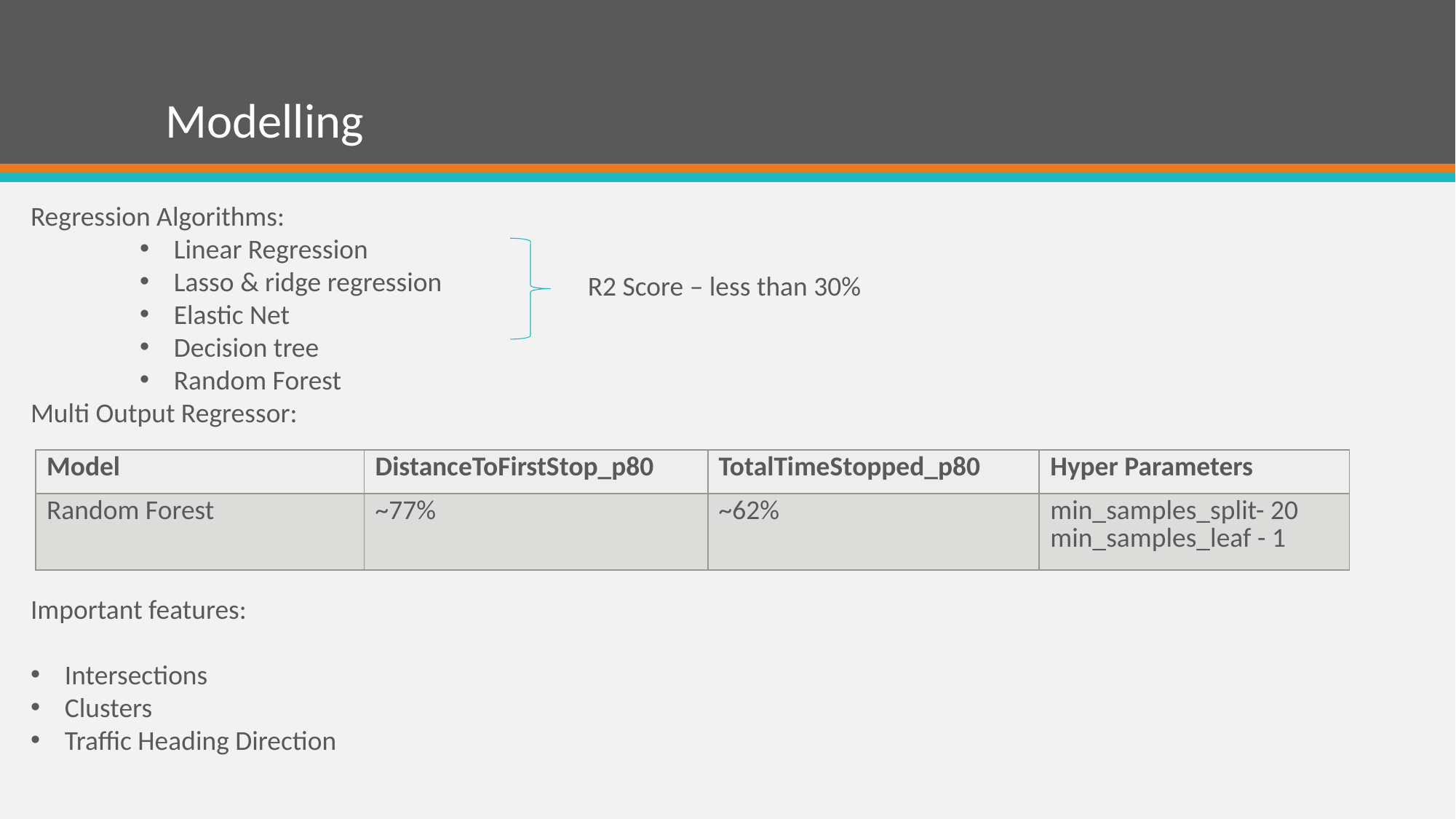

# Modelling
Regression Algorithms:
Linear Regression
Lasso & ridge regression
Elastic Net
Decision tree
Random Forest
Multi Output Regressor:

Important features:

Intersections
Clusters
Traffic Heading Direction

R2 Score – less than 30%
| Model | DistanceToFirstStop\_p80 | TotalTimeStopped\_p80 | Hyper Parameters |
| --- | --- | --- | --- |
| Random Forest | ~77% | ~62% | min\_samples\_split- 20 min\_samples\_leaf - 1 |